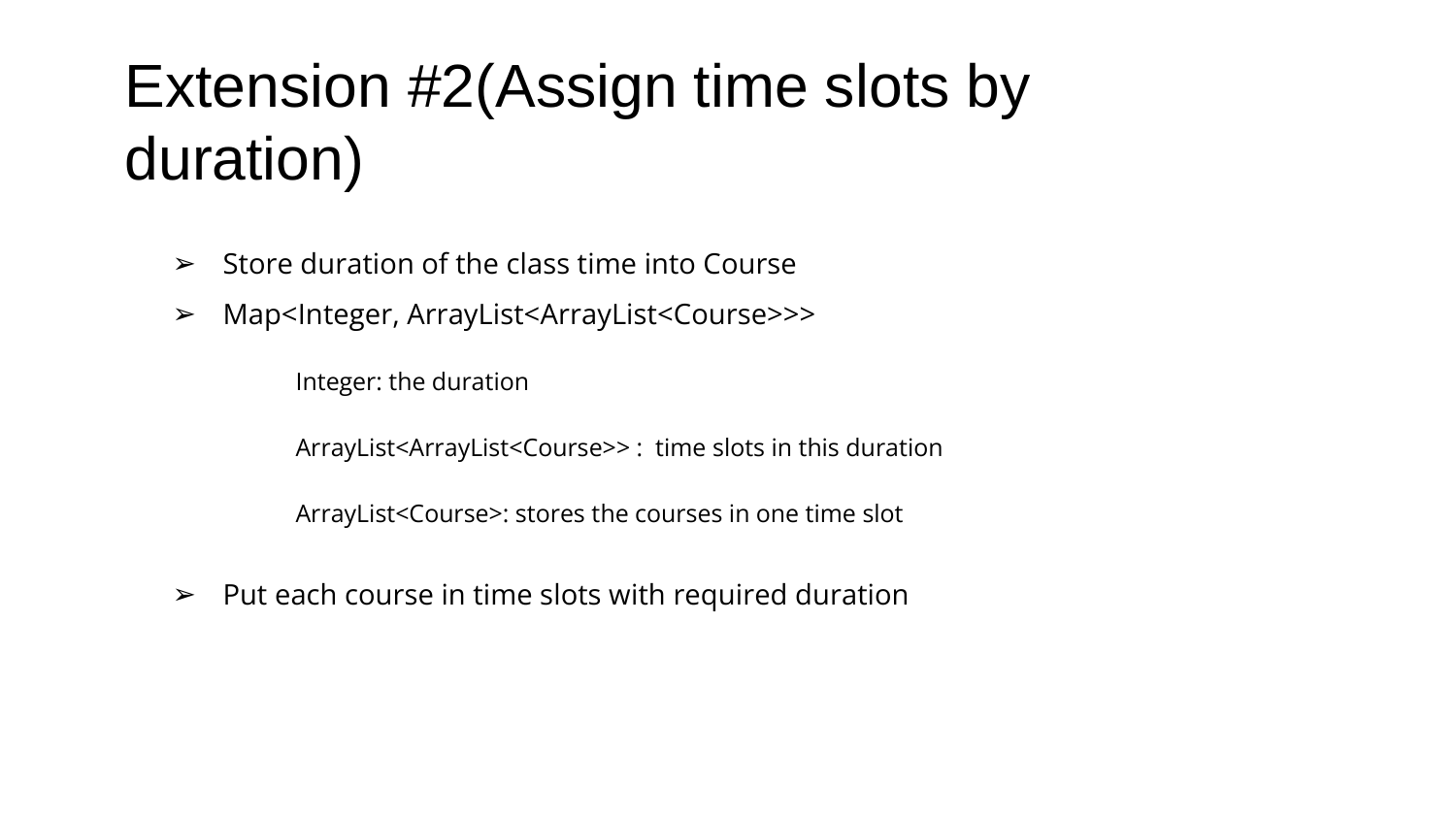

# Extension #2(Assign time slots by duration)
Store duration of the class time into Course
Map<Integer, ArrayList<ArrayList<Course>>>
Integer: the duration
ArrayList<ArrayList<Course>> :  time slots in this duration
ArrayList<Course>: stores the courses in one time slot
Put each course in time slots with required duration